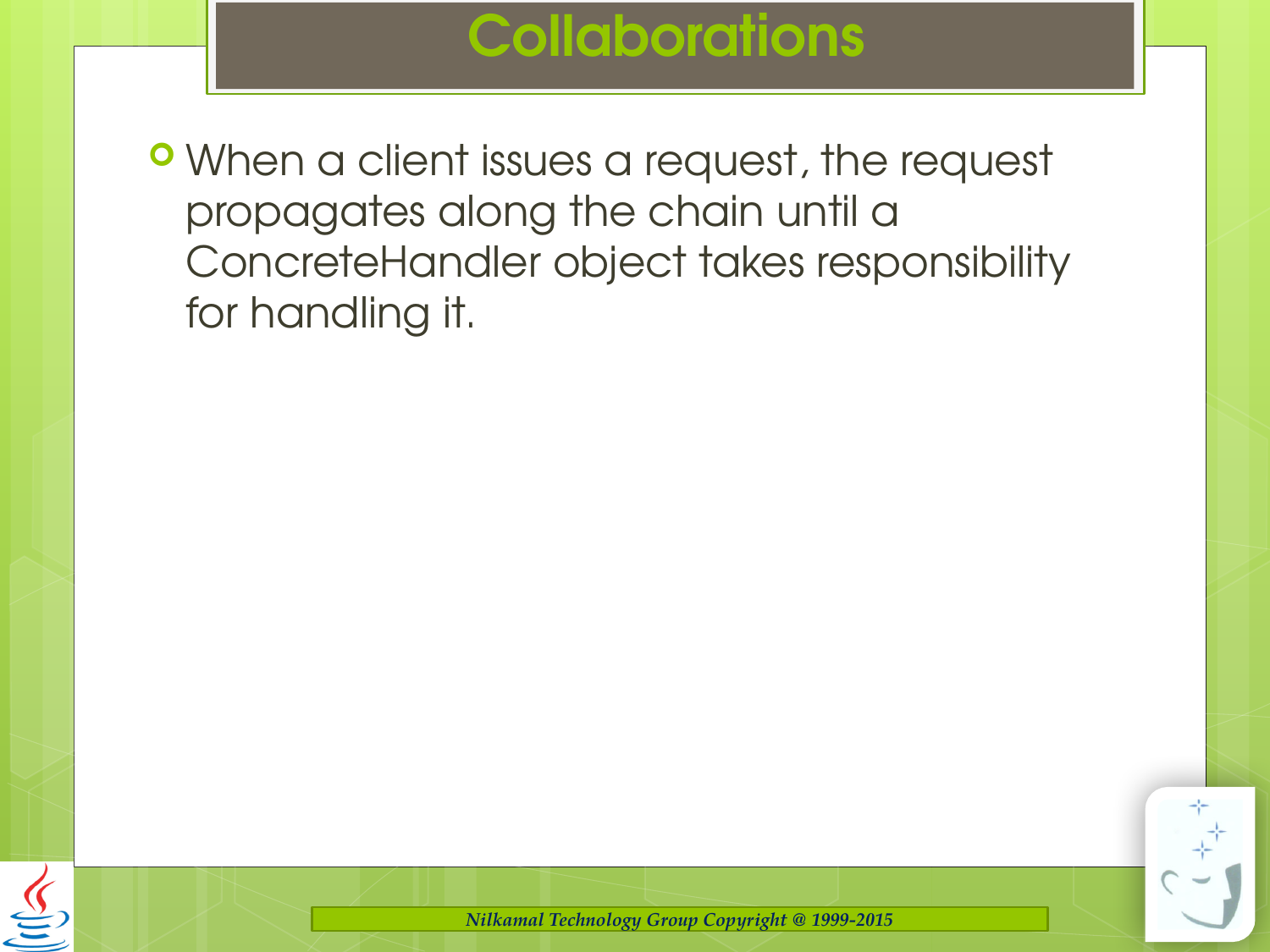

# Collaborations
When a client issues a request, the request propagates along the chain until a ConcreteHandler object takes responsibility for handling it.